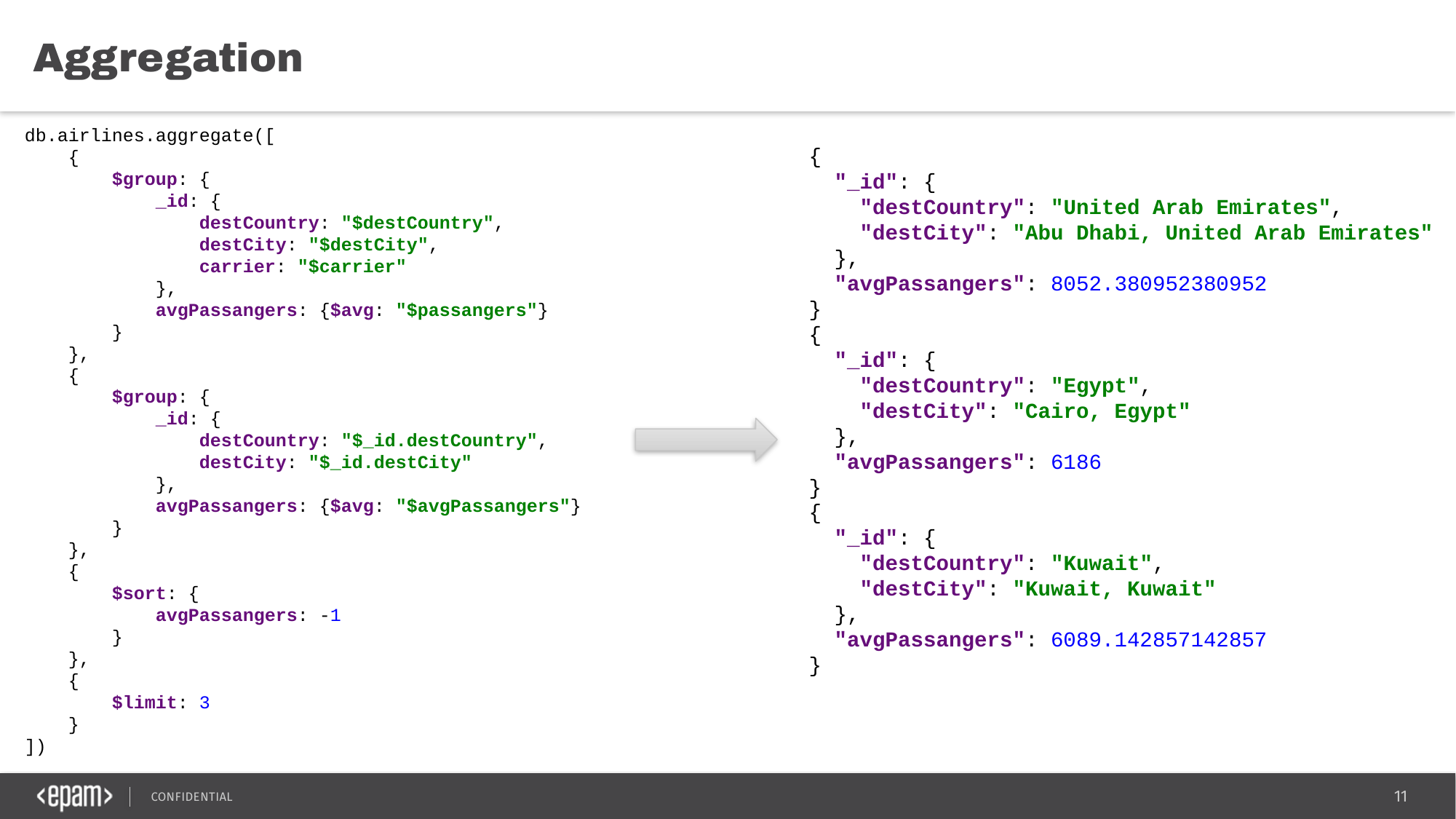

Aggregation

db.airlines.aggregate([
    {
        $group: {
            _id: {
                destCountry: "$destCountry",
                destCity: "$destCity",
                carrier: "$carrier"
            },
            avgPassangers: {$avg: "$passangers"}
        }
    },
    {
        $group: {
            _id: {
                destCountry: "$_id.destCountry",
                destCity: "$_id.destCity"
            },
            avgPassangers: {$avg: "$avgPassangers"}
        }
    },
    {
        $sort: {
            avgPassangers: -1
        }
    },
    {
        $limit: 3
    }
])
{
  "_id": {
    "destCountry": "United Arab Emirates",
    "destCity": "Abu Dhabi, United Arab Emirates"
  },
  "avgPassangers": 8052.380952380952
}
{
  "_id": {
    "destCountry": "Egypt",
    "destCity": "Cairo, Egypt"
  },
  "avgPassangers": 6186
}
{
  "_id": {
    "destCountry": "Kuwait",
    "destCity": "Kuwait, Kuwait"
  },
  "avgPassangers": 6089.142857142857
}